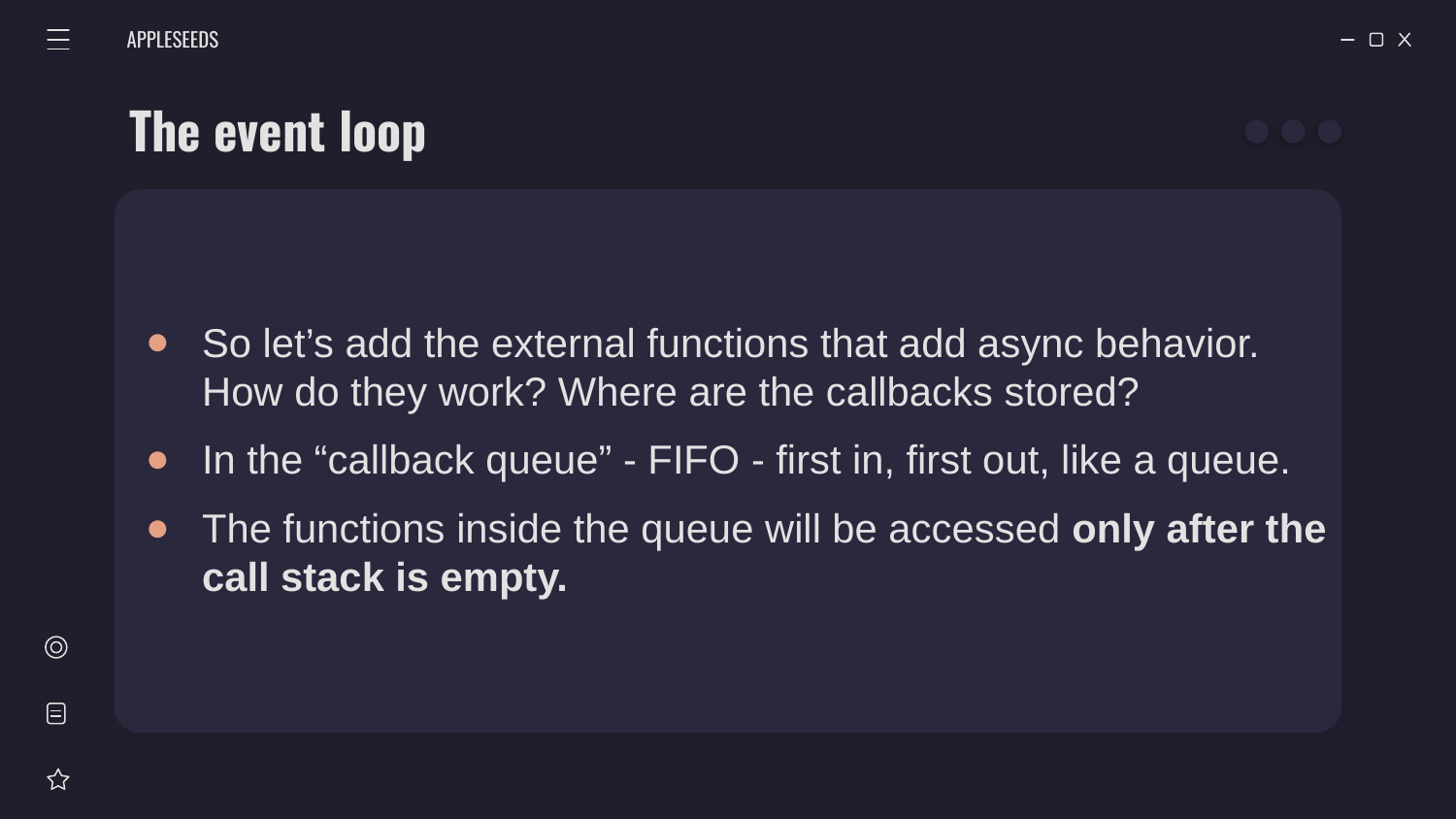

APPLESEEDS

# The event loop

So let’s add the external functions that add async behavior. How do they work? Where are the callbacks stored?
In the “callback queue” - FIFO - first in, first out, like a queue.
The functions inside the queue will be accessed only after the call stack is empty.